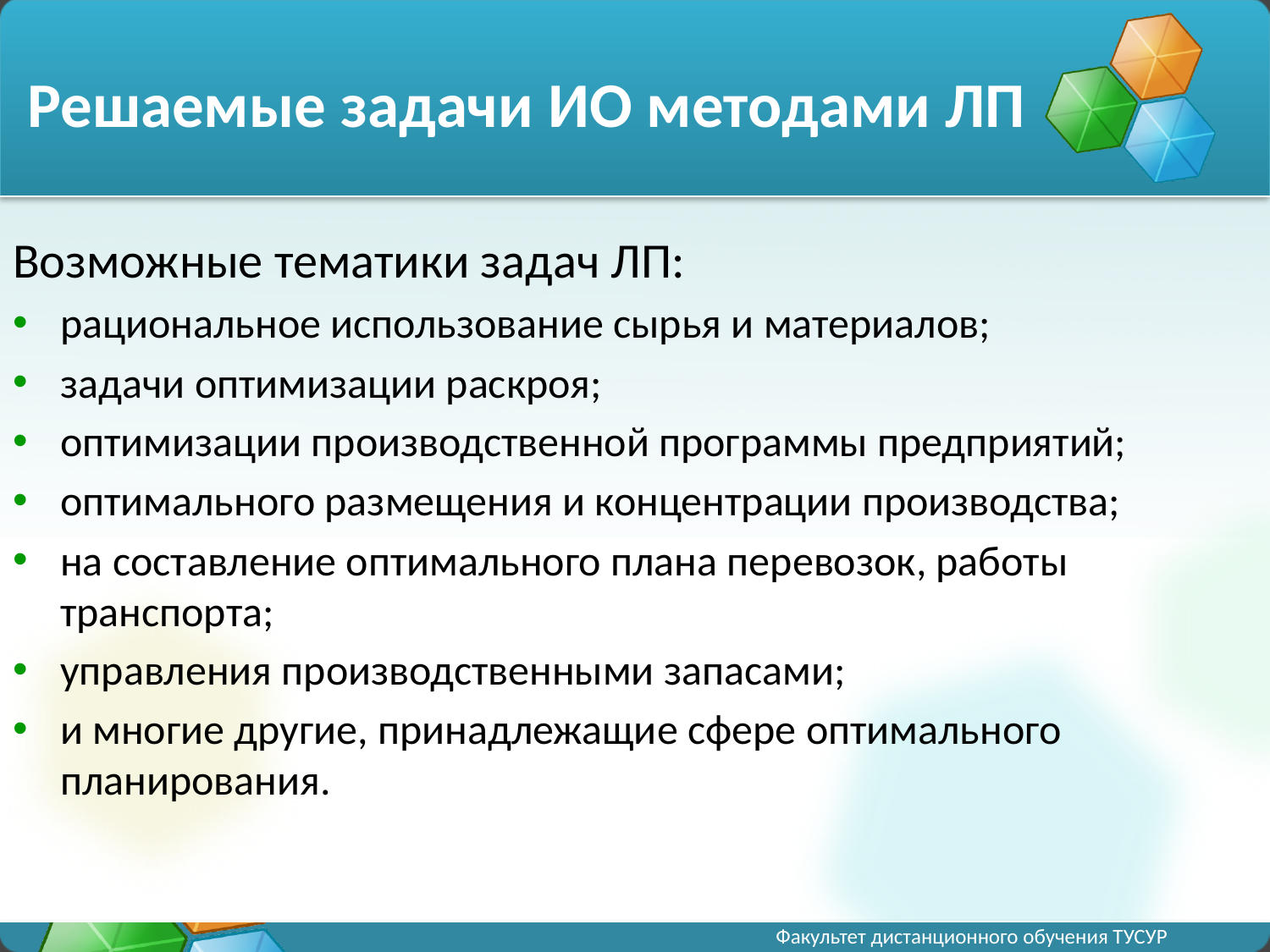

# Решаемые задачи ИО методами ЛП
Возможные тематики задач ЛП:
рациональное использование сырья и материалов;
задачи оптимизации раскроя;
оптимизации производственной программы предприятий;
оптимального размещения и концентрации производства;
на составление оптимального плана перевозок, работы транспорта;
управления производственными запасами;
и многие другие, принадлежащие сфере оптимального планирования.